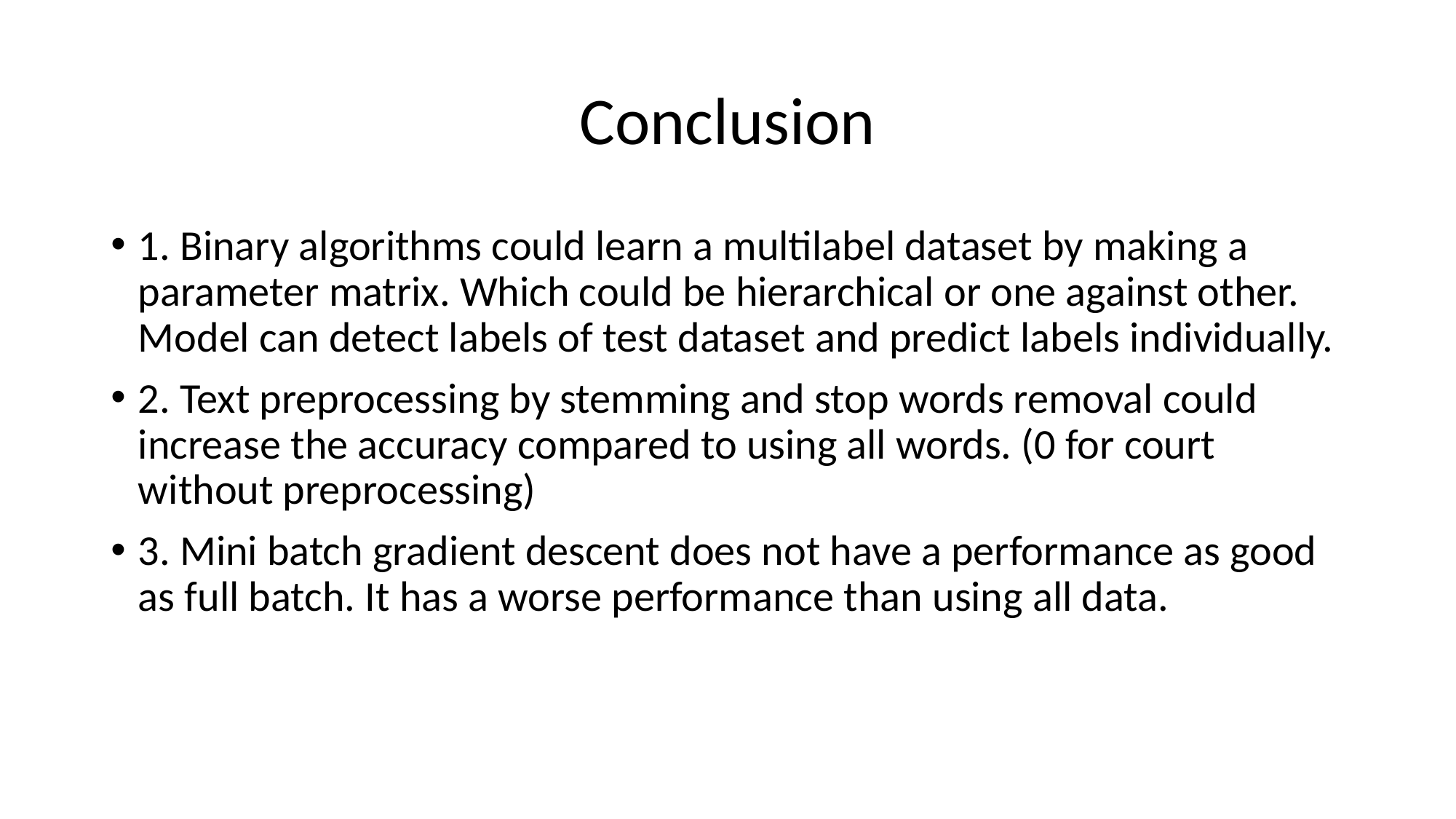

# Conclusion
1. Binary algorithms could learn a multilabel dataset by making a parameter matrix. Which could be hierarchical or one against other. Model can detect labels of test dataset and predict labels individually.
2. Text preprocessing by stemming and stop words removal could increase the accuracy compared to using all words. (0 for court without preprocessing)
3. Mini batch gradient descent does not have a performance as good as full batch. It has a worse performance than using all data.